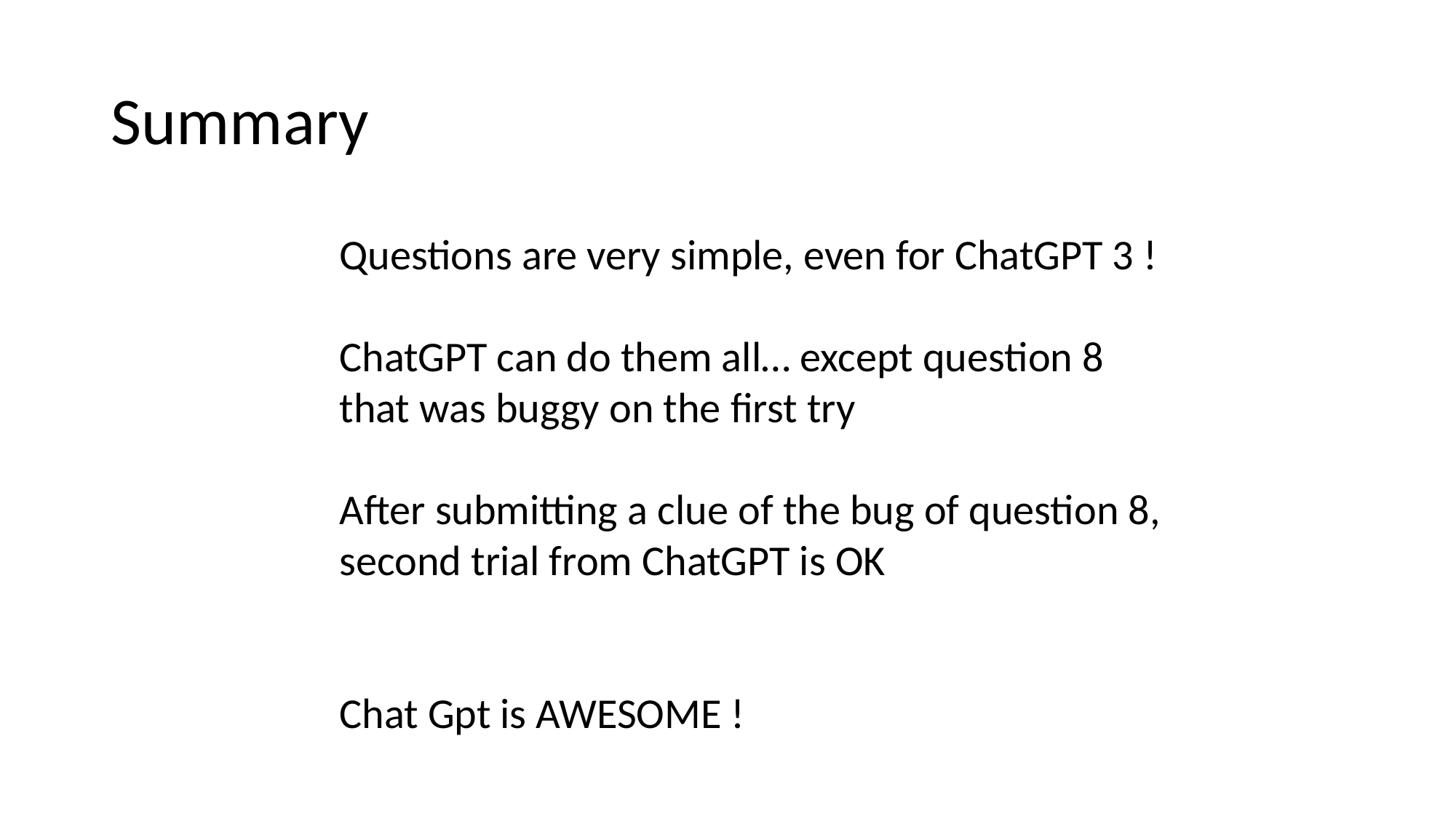

# Summary
Questions are very simple, even for ChatGPT 3 !

ChatGPT can do them all… except question 8
that was buggy on the first try

After submitting a clue of the bug of question 8,
second trial from ChatGPT is OK

Chat Gpt is AWESOME !